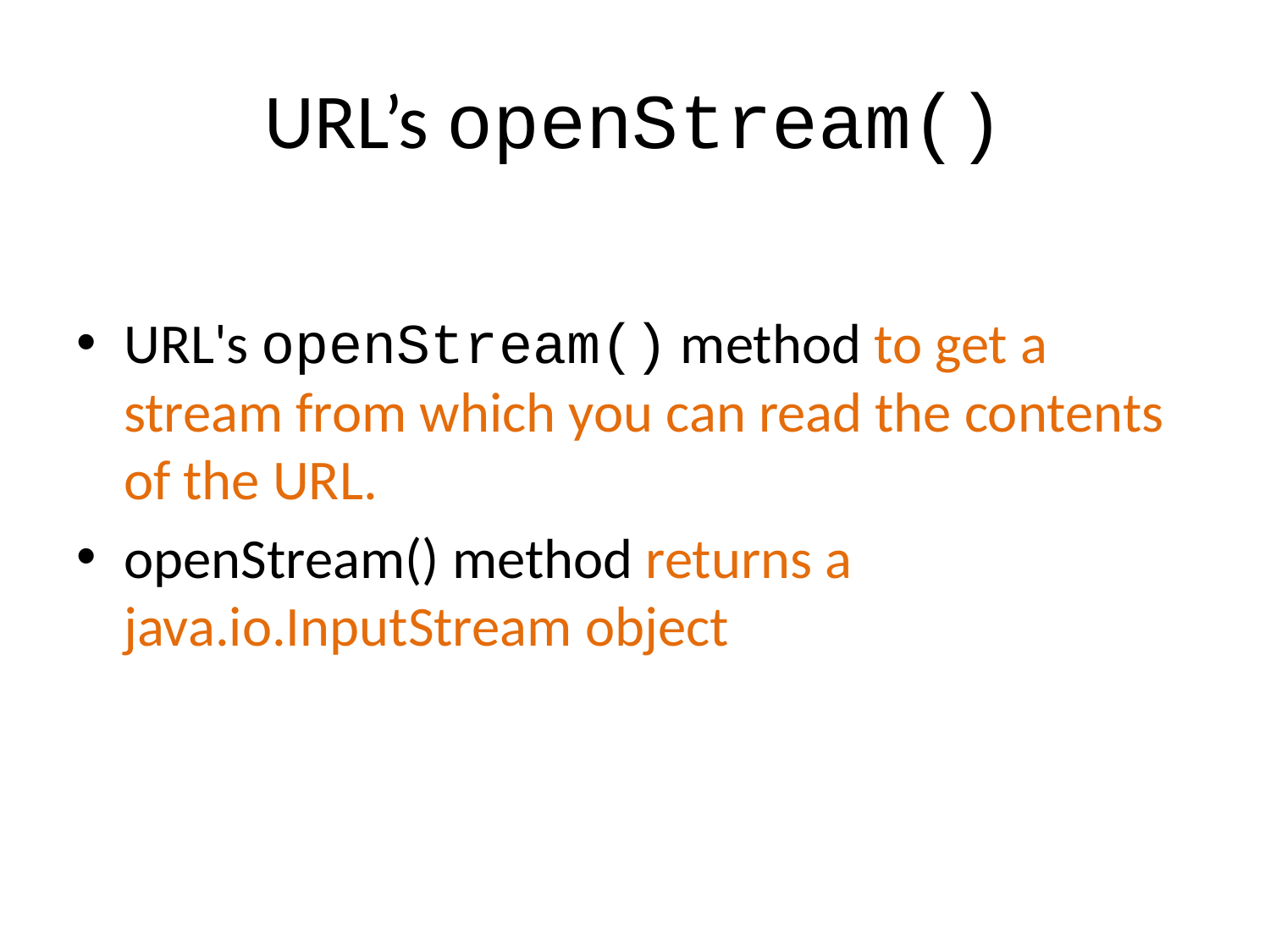

# URL’s openStream()

URL's openStream() method to get a stream from which you can read the contents of the URL.
openStream() method returns a java.io.InputStream object